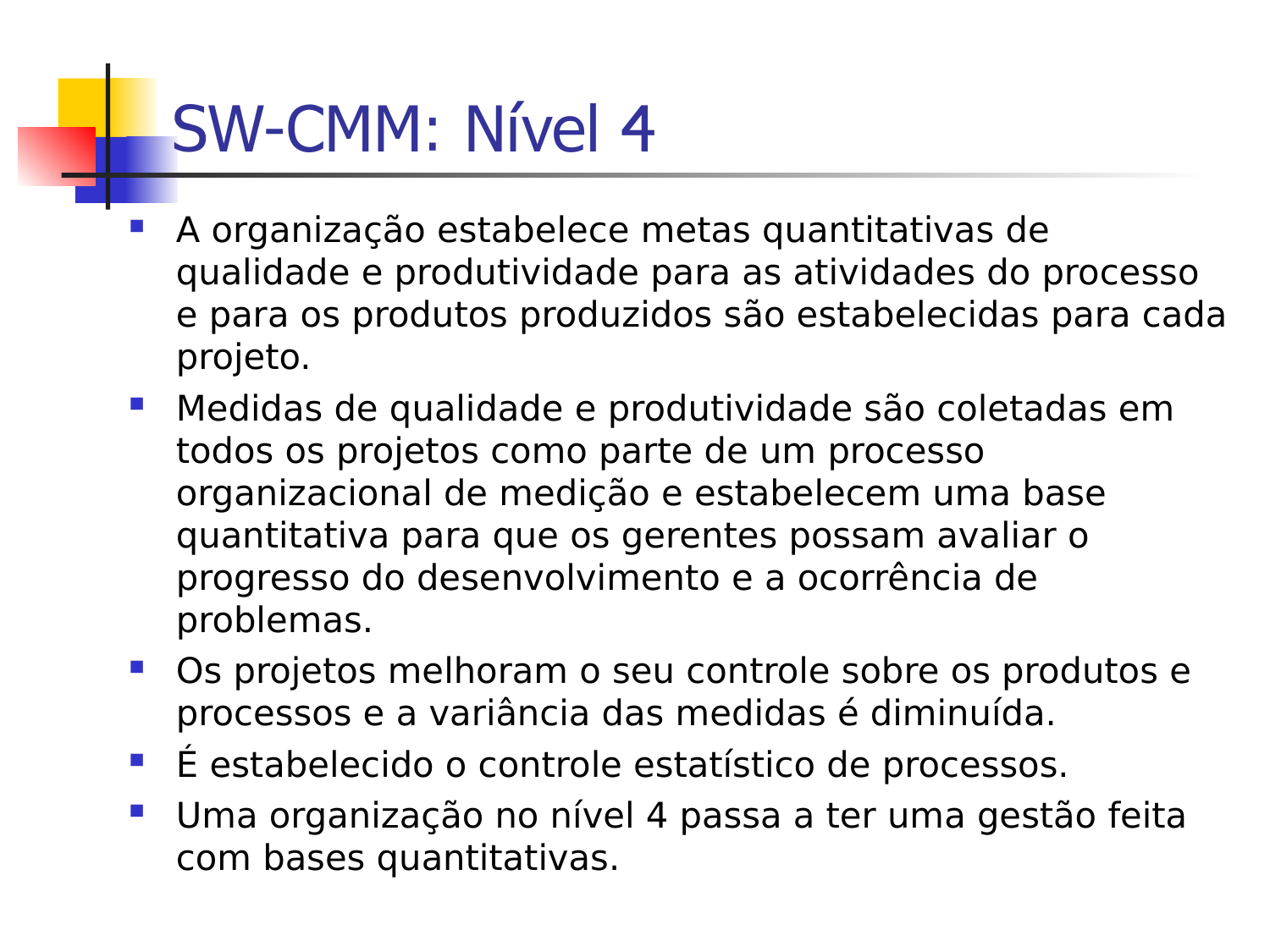

SW-CMM: Nível 4
A organização estabelece metas quantitativas de qualidade e produtividade para as atividades do processo e para os produtos produzidos são estabelecidas para cada projeto.
Medidas de qualidade e produtividade são coletadas em todos os projetos como parte de um processo organizacional de medição e estabelecem uma base quantitativa para que os gerentes possam avaliar o progresso do desenvolvimento e a ocorrência de problemas.
Os projetos melhoram o seu controle sobre os produtos e processos e a variância das medidas é diminuída.
É estabelecido o controle estatístico de processos.
Uma organização no nível 4 passa a ter uma gestão feita com bases quantitativas.